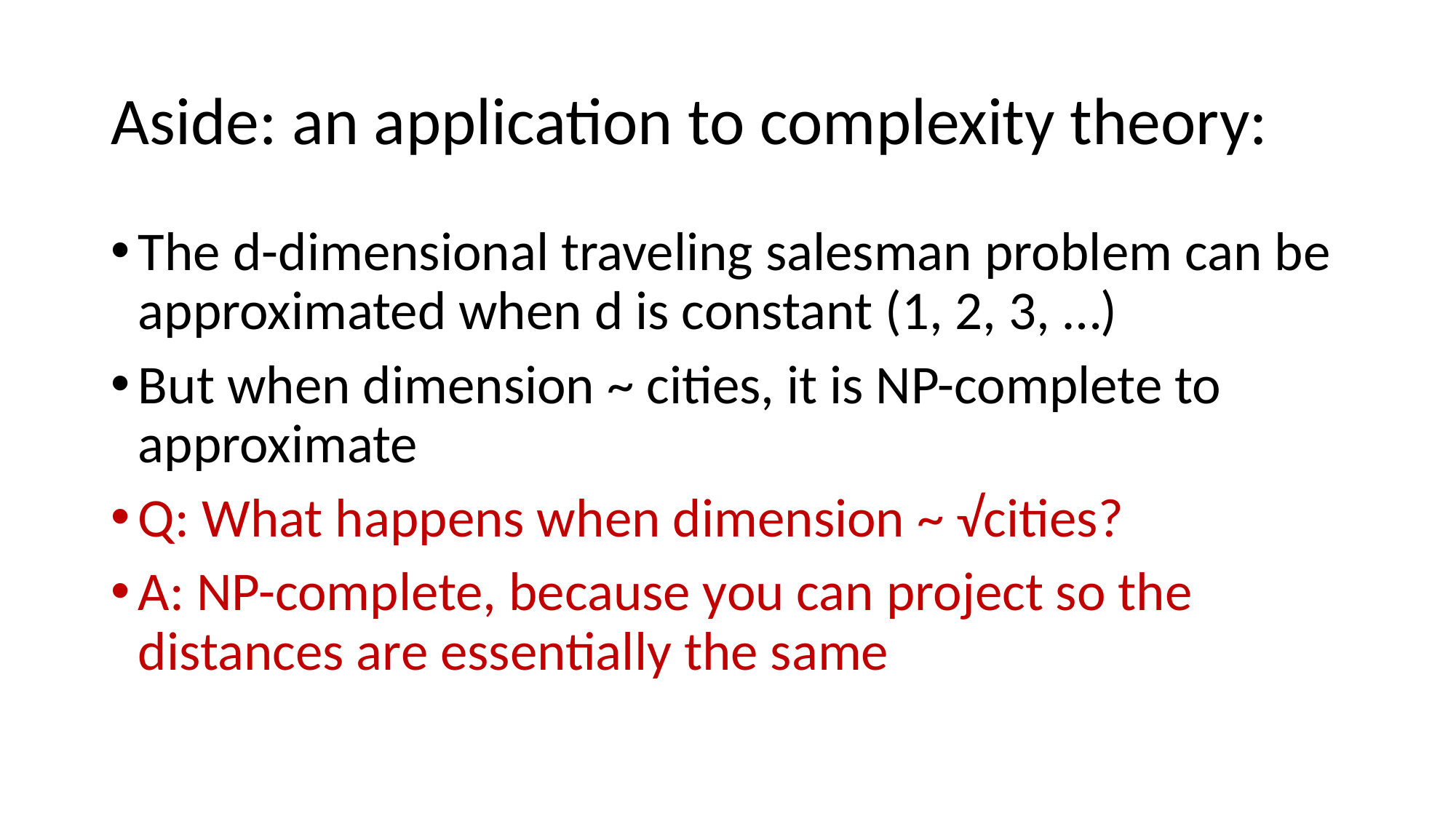

# Aside: an application to complexity theory:
The d-dimensional traveling salesman problem can be approximated when d is constant (1, 2, 3, …)
But when dimension ~ cities, it is NP-complete to approximate
Q: What happens when dimension ~ √cities?
A: NP-complete, because you can project so the distances are essentially the same